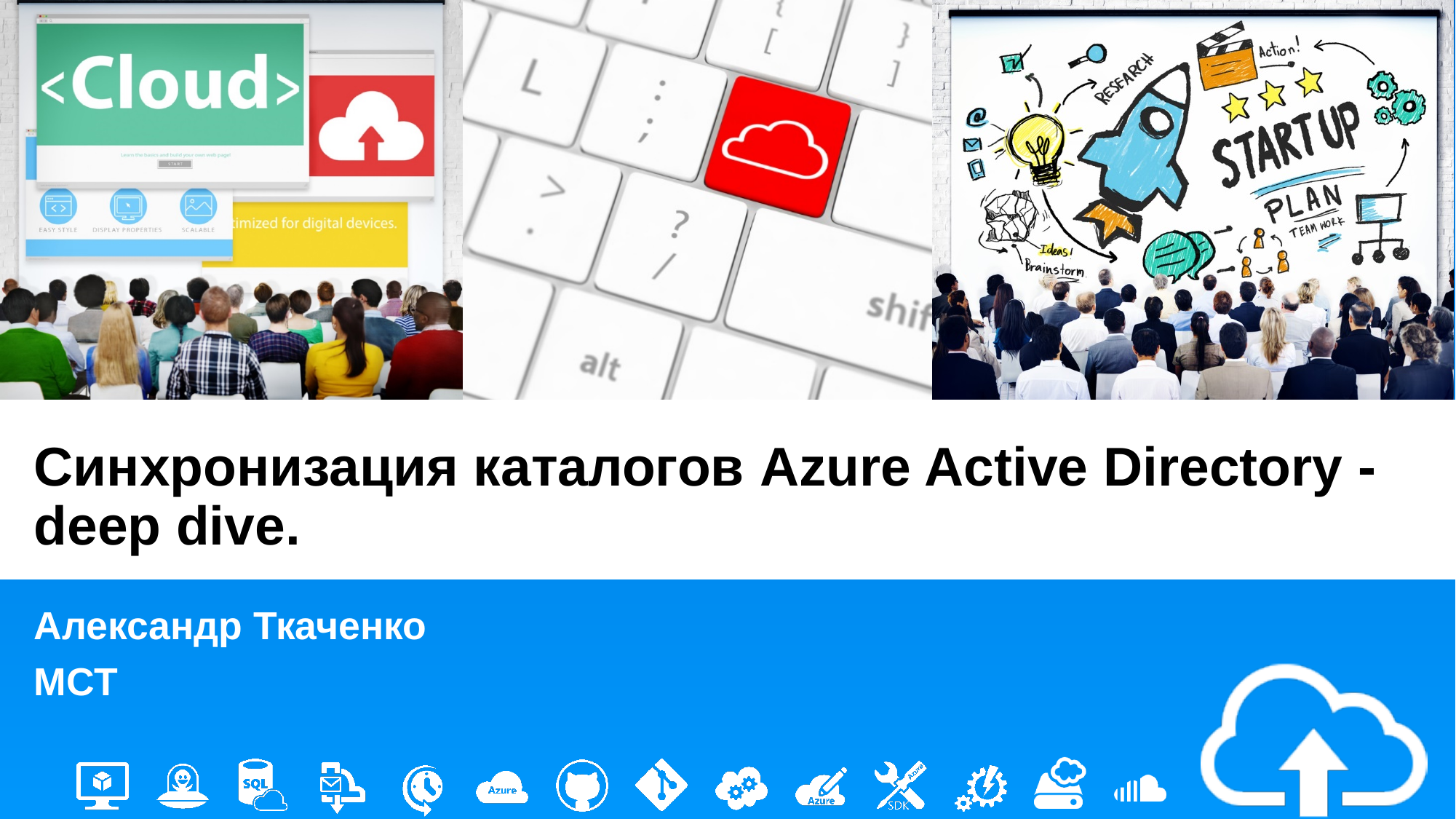

# Синхронизация каталогов Azure Active Directory - deep dive.
Александр Ткаченко
MCT